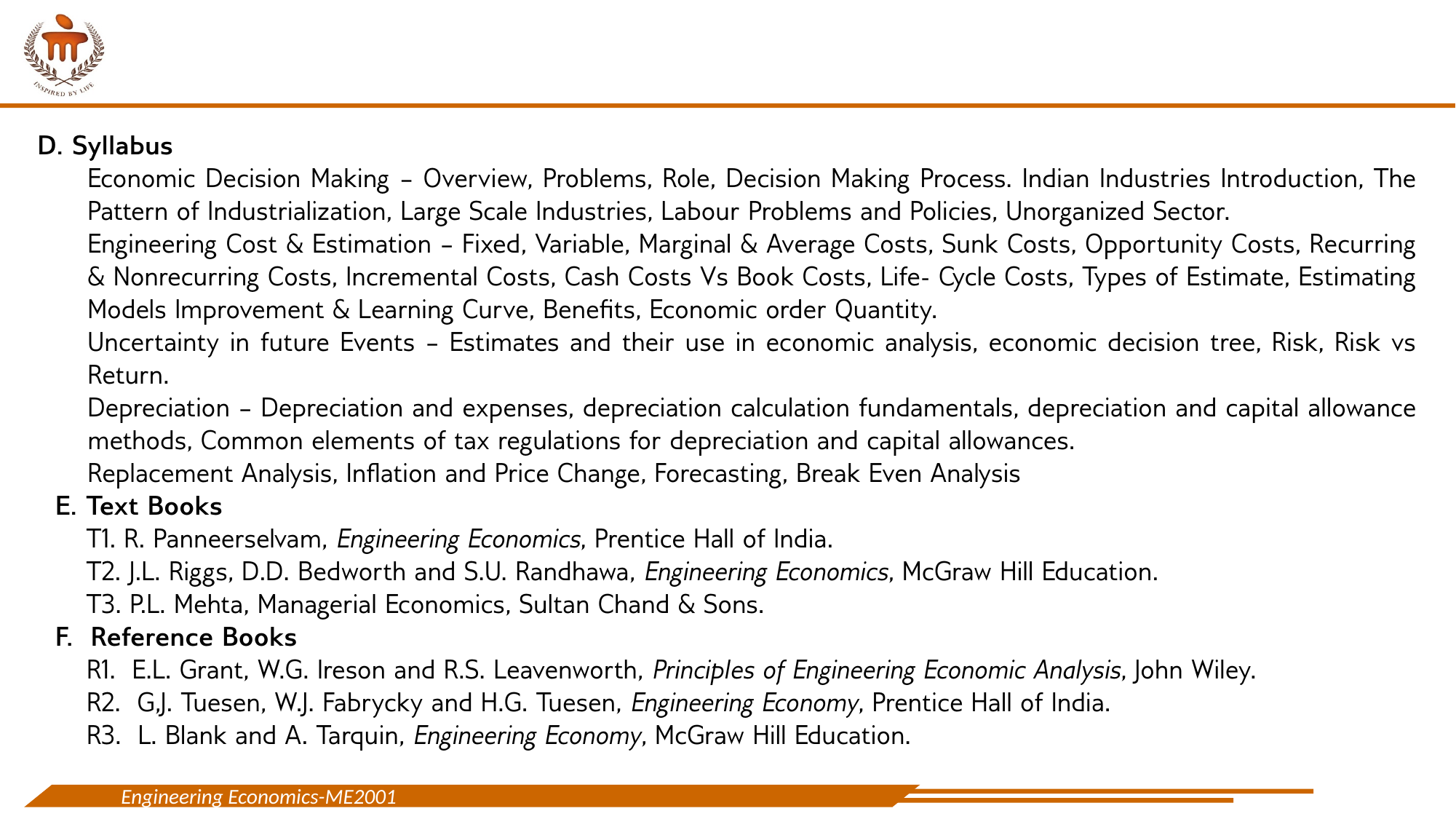

D. Syllabus
Economic Decision Making – Overview, Problems, Role, Decision Making Process. Indian Industries Introduction, The Pattern of Industrialization, Large Scale Industries, Labour Problems and Policies, Unorganized Sector.
Engineering Cost & Estimation – Fixed, Variable, Marginal & Average Costs, Sunk Costs, Opportunity Costs, Recurring & Nonrecurring Costs, Incremental Costs, Cash Costs Vs Book Costs, Life- Cycle Costs, Types of Estimate, Estimating Models Improvement & Learning Curve, Benefits, Economic order Quantity.
Uncertainty in future Events – Estimates and their use in economic analysis, economic decision tree, Risk, Risk vs Return.
Depreciation – Depreciation and expenses, depreciation calculation fundamentals, depreciation and capital allowance methods, Common elements of tax regulations for depreciation and capital allowances.
Replacement Analysis, Inflation and Price Change, Forecasting, Break Even Analysis
  E. Text Books
  T1. R. Panneerselvam, Engineering Economics, Prentice Hall of India.
  T2. J.L. Riggs, D.D. Bedworth and S.U. Randhawa, Engineering Economics, McGraw Hill Education.
  T3. P.L. Mehta, Managerial Economics, Sultan Chand & Sons.
  F.  Reference Books
      R1.  E.L. Grant, W.G. Ireson and R.S. Leavenworth, Principles of Engineering Economic Analysis, John Wiley.
      R2.  G,J. Tuesen, W.J. Fabrycky and H.G. Tuesen, Engineering Economy, Prentice Hall of India.
      R3.  L. Blank and A. Tarquin, Engineering Economy, McGraw Hill Education.